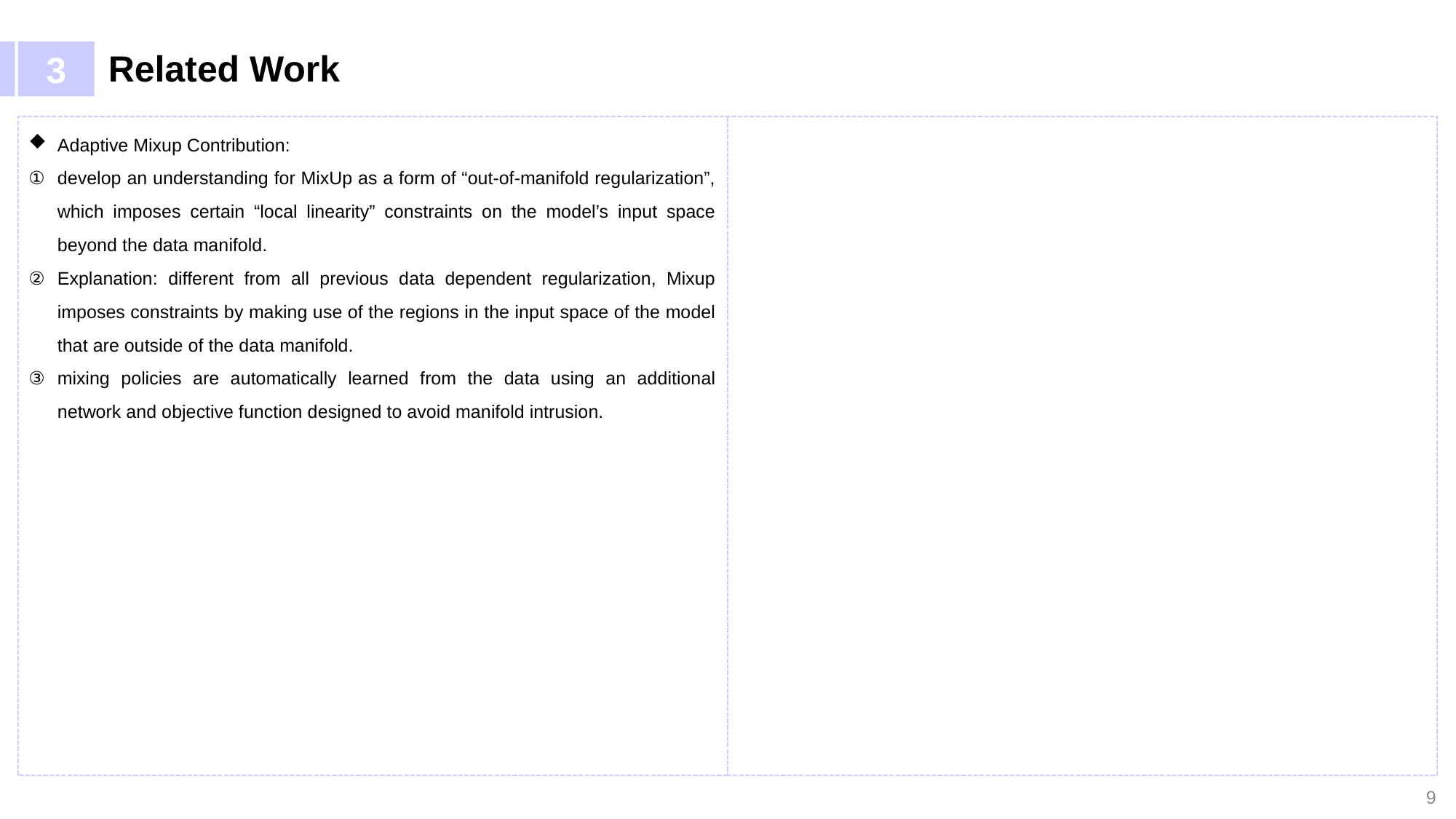

Related Work

3
Adaptive Mixup Contribution:
develop an understanding for MixUp as a form of “out-of-manifold regularization”, which imposes certain “local linearity” constraints on the model’s input space beyond the data manifold.
Explanation: different from all previous data dependent regularization, Mixup imposes constraints by making use of the regions in the input space of the model that are outside of the data manifold.
mixing policies are automatically learned from the data using an additional network and objective function designed to avoid manifold intrusion.

9